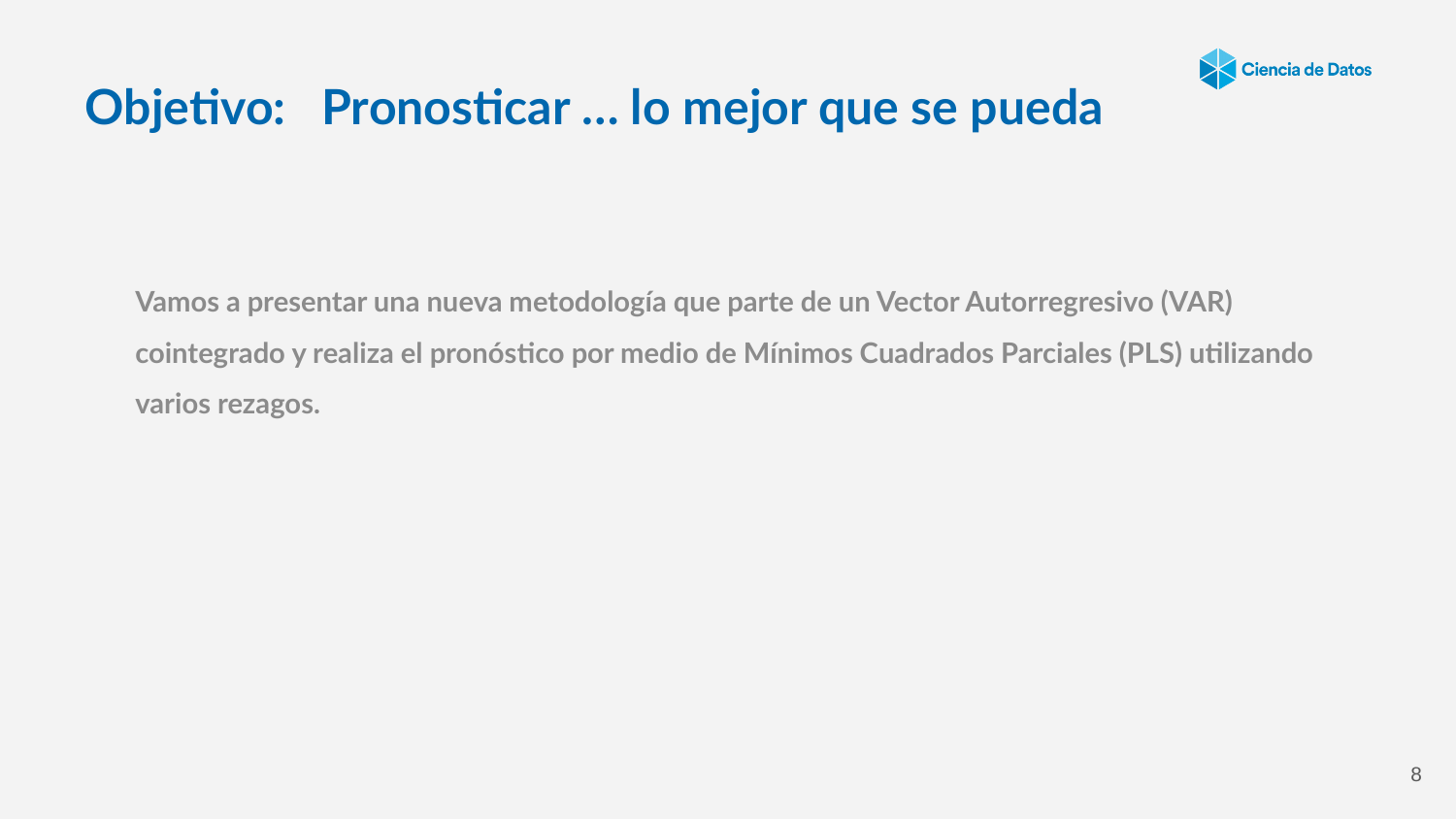

Objetivo:   Pronosticar … lo mejor que se pueda
Vamos a presentar una nueva metodología que parte de un Vector Autorregresivo (VAR) cointegrado y realiza el pronóstico por medio de Mínimos Cuadrados Parciales (PLS) utilizando varios rezagos.

8